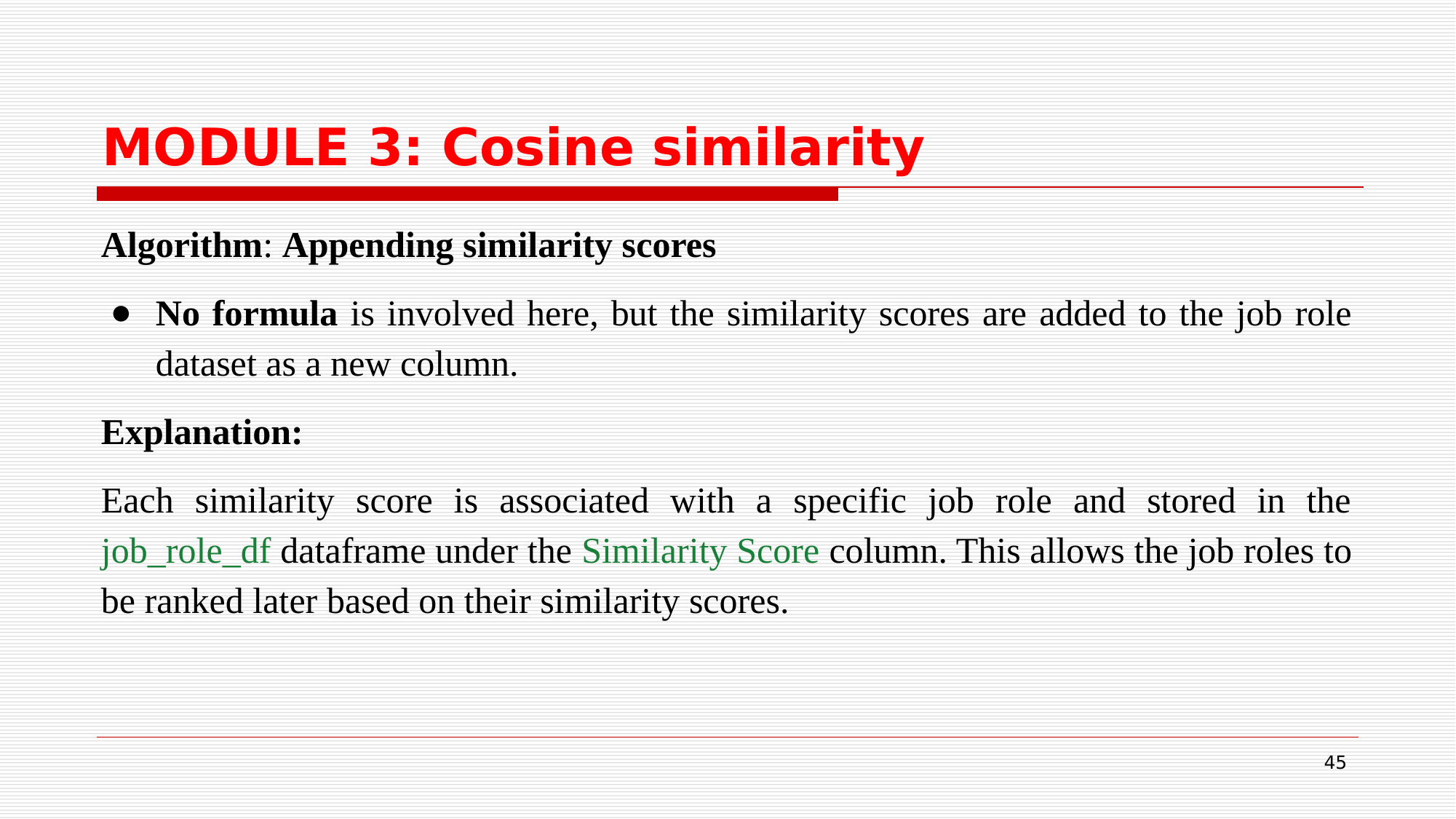

# MODULE 3: Cosine similarity
Algorithm: Appending similarity scores
No formula is involved here, but the similarity scores are added to the job role dataset as a new column.
Explanation:
Each similarity score is associated with a specific job role and stored in the job_role_df dataframe under the Similarity Score column. This allows the job roles to be ranked later based on their similarity scores.

45